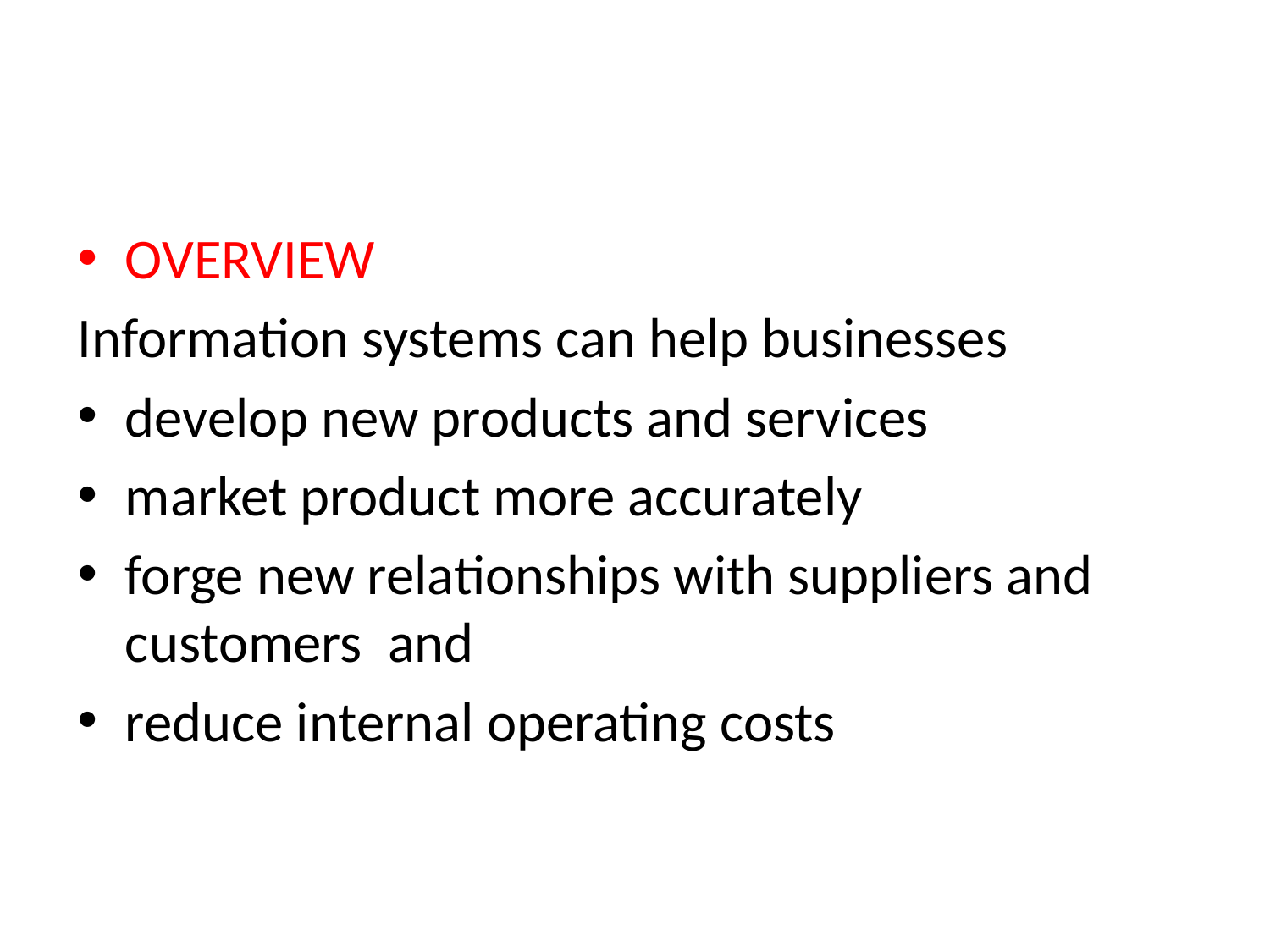

#
OVERVIEW
Information systems can help businesses
develop new products and services
market product more accurately
forge new relationships with suppliers and customers  and
reduce internal operating costs